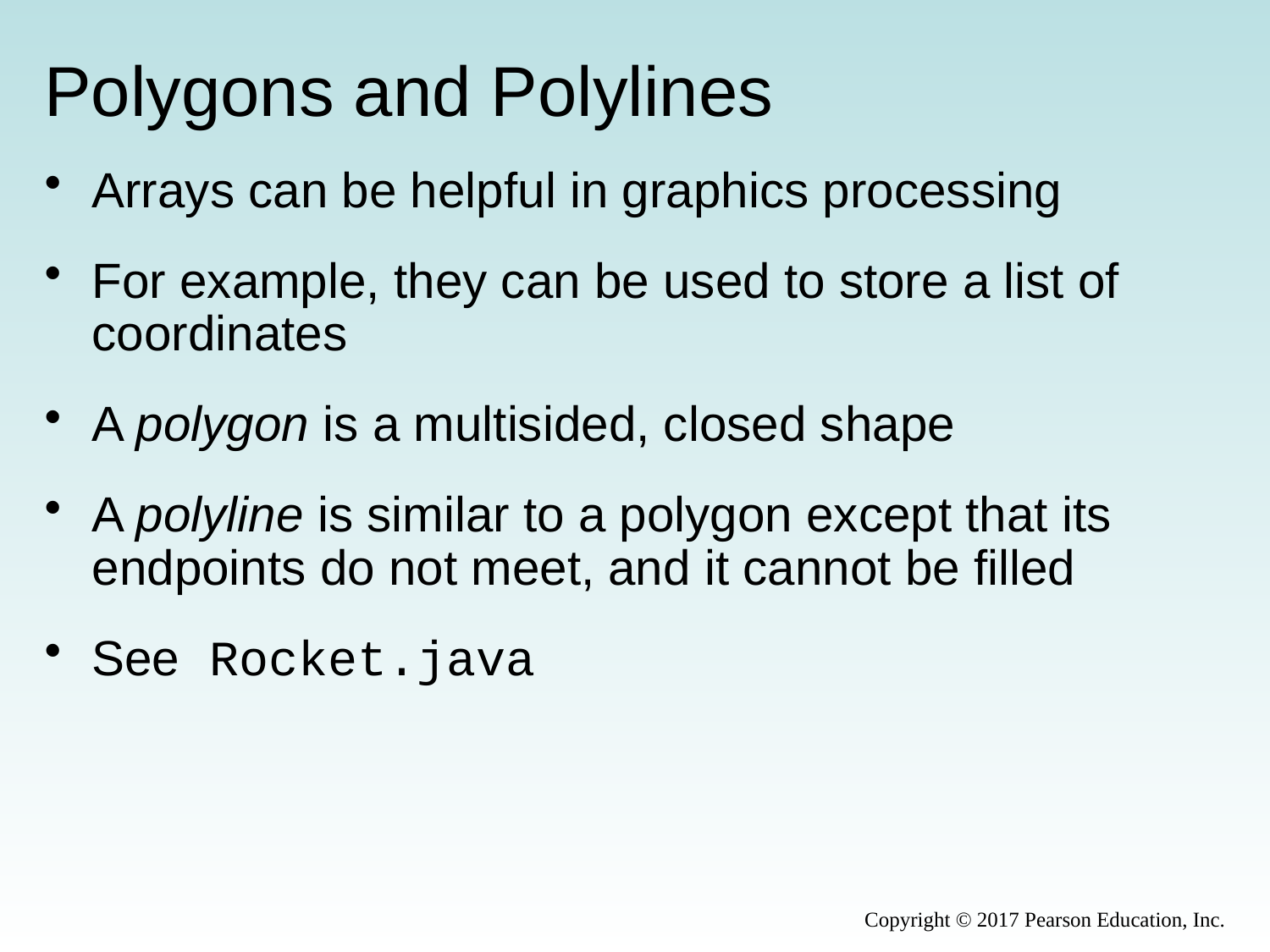

# Polygons and Polylines
Arrays can be helpful in graphics processing
For example, they can be used to store a list of coordinates
A polygon is a multisided, closed shape
A polyline is similar to a polygon except that its endpoints do not meet, and it cannot be filled
See Rocket.java
Copyright © 2017 Pearson Education, Inc.